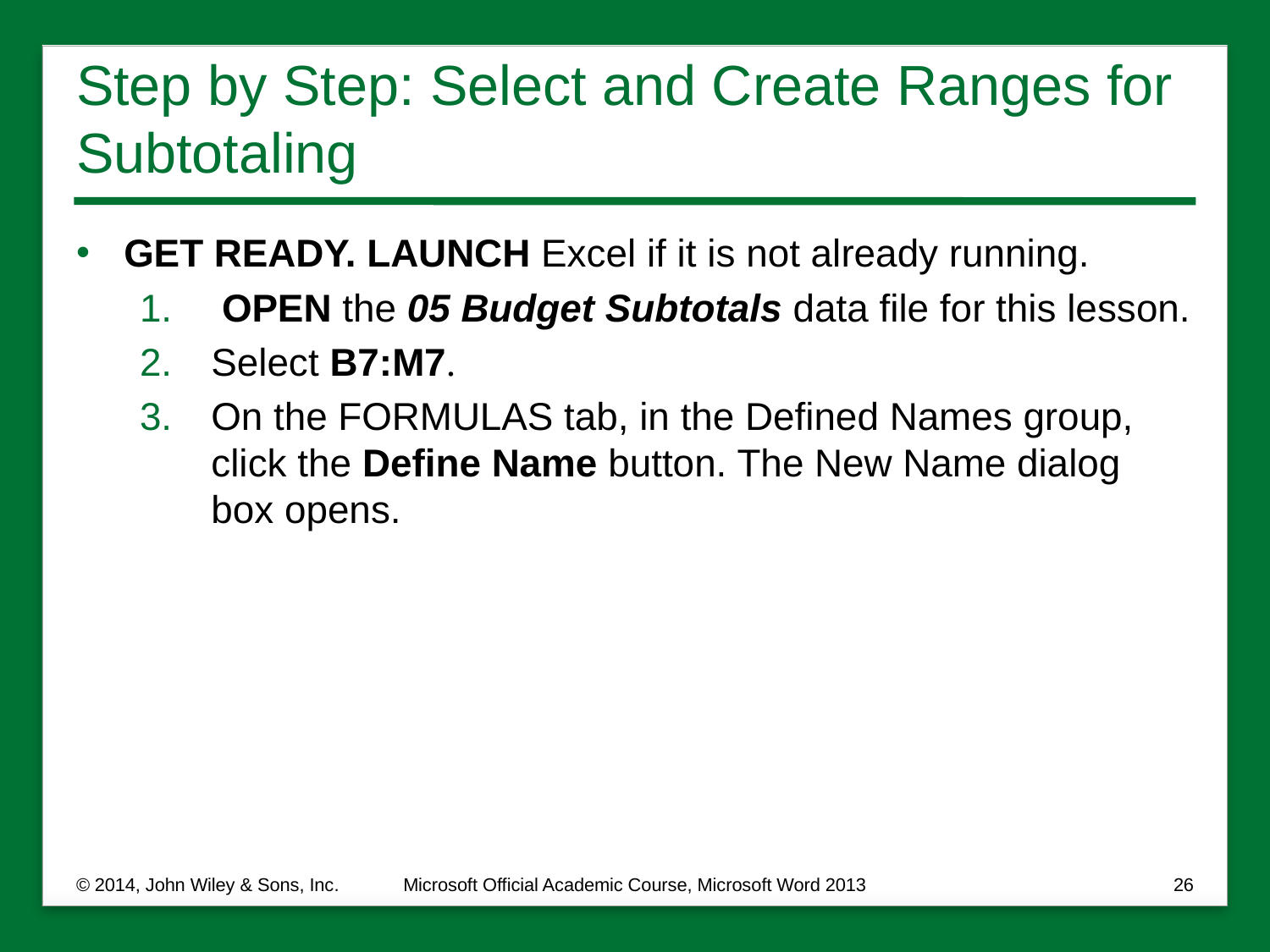

# Step by Step: Select and Create Ranges for Subtotaling
GET READY. LAUNCH Excel if it is not already running.
 OPEN the 05 Budget Subtotals data file for this lesson.
Select B7:M7.
On the FORMULAS tab, in the Defined Names group, click the Define Name button. The New Name dialog box opens.
© 2014, John Wiley & Sons, Inc.
Microsoft Official Academic Course, Microsoft Word 2013
26